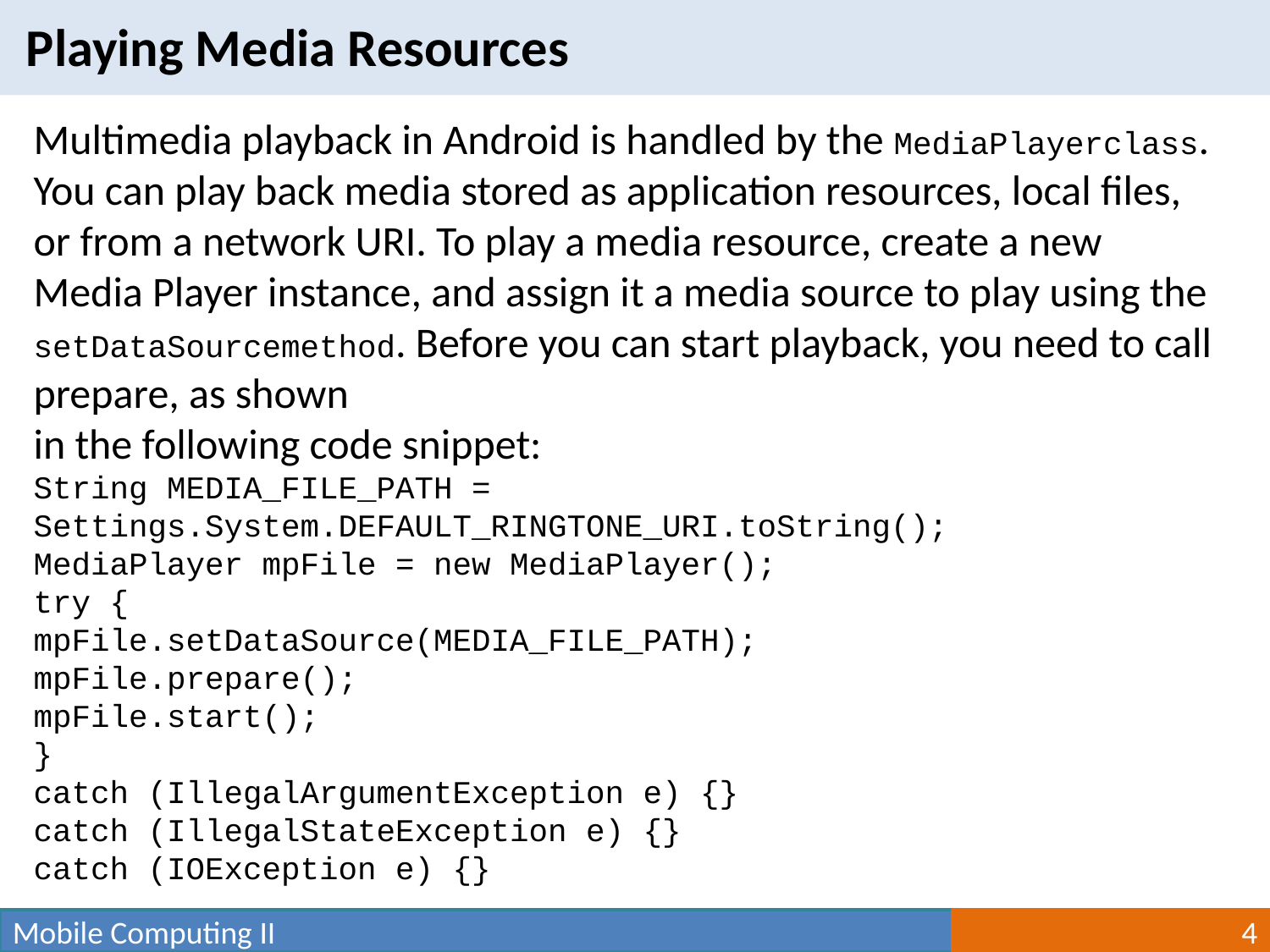

Playing Media Resources
Multimedia playback in Android is handled by the MediaPlayerclass. You can play back media stored as application resources, local files, or from a network URI. To play a media resource, create a new Media Player instance, and assign it a media source to play using the setDataSourcemethod. Before you can start playback, you need to call prepare, as shown
in the following code snippet:
String MEDIA_FILE_PATH = Settings.System.DEFAULT_RINGTONE_URI.toString();
MediaPlayer mpFile = new MediaPlayer();
try {
mpFile.setDataSource(MEDIA_FILE_PATH);
mpFile.prepare();
mpFile.start();
}
catch (IllegalArgumentException e) {}
catch (IllegalStateException e) {}
catch (IOException e) {}
Mobile Computing II
4